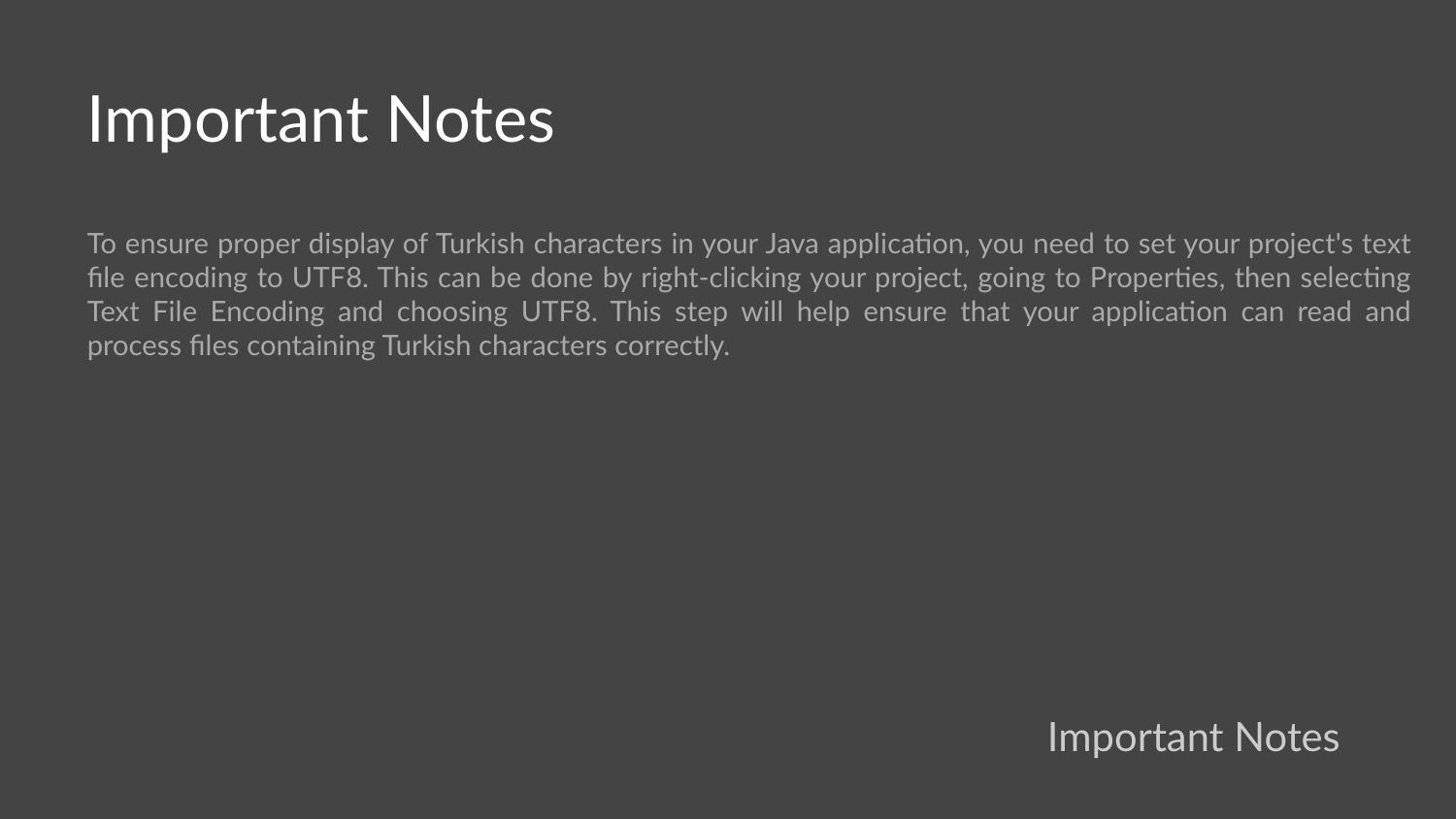

Important Notes
To ensure proper display of Turkish characters in your Java application, you need to set your project's text file encoding to UTF8. This can be done by right-clicking your project, going to Properties, then selecting Text File Encoding and choosing UTF8. This step will help ensure that your application can read and process files containing Turkish characters correctly.
Important Notes